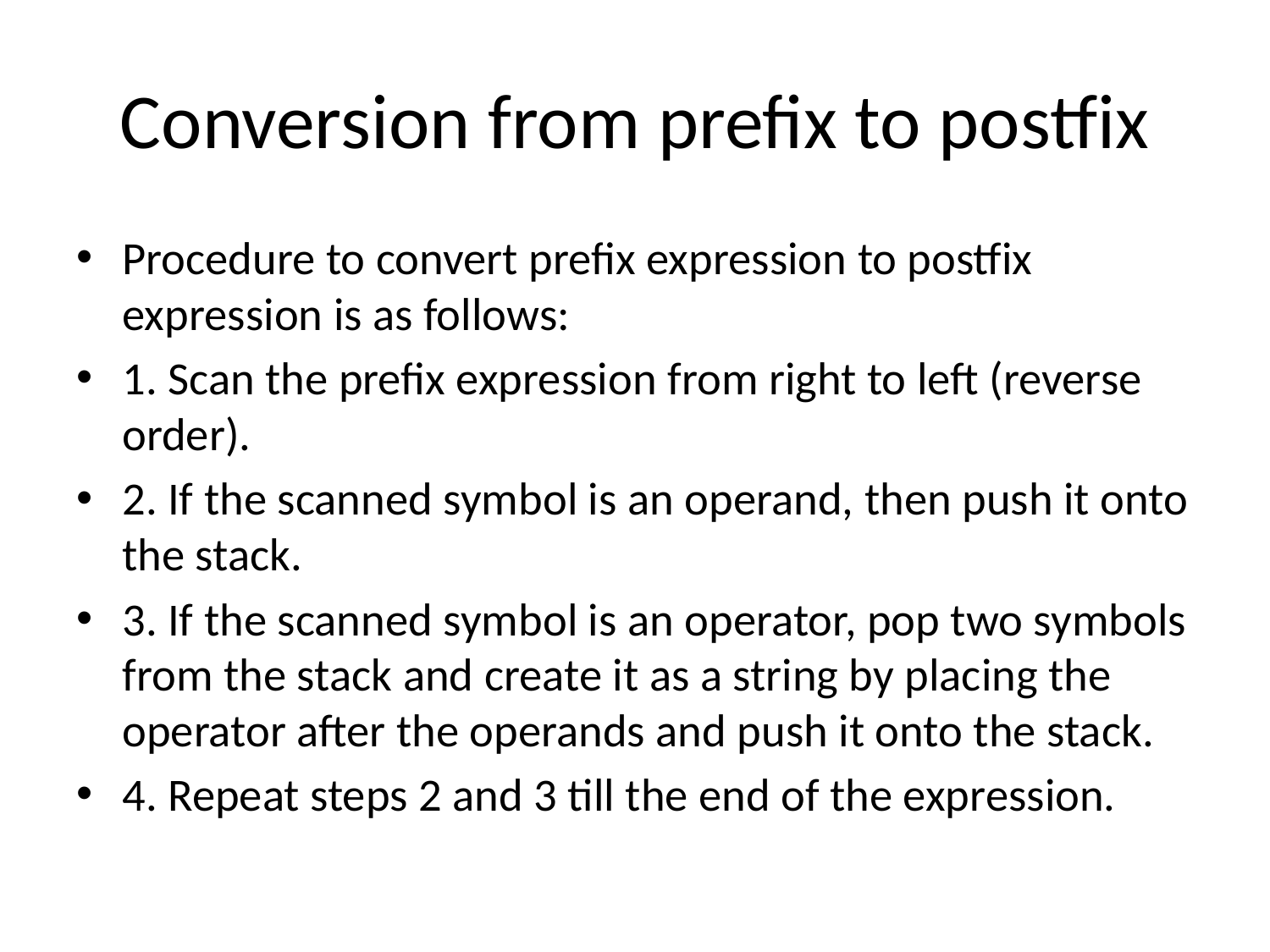

# Conversion from prefix to postfix
Procedure to convert prefix expression to postfix expression is as follows:
1. Scan the prefix expression from right to left (reverse order).
2. If the scanned symbol is an operand, then push it onto the stack.
3. If the scanned symbol is an operator, pop two symbols from the stack and create it as a string by placing the operator after the operands and push it onto the stack.
4. Repeat steps 2 and 3 till the end of the expression.